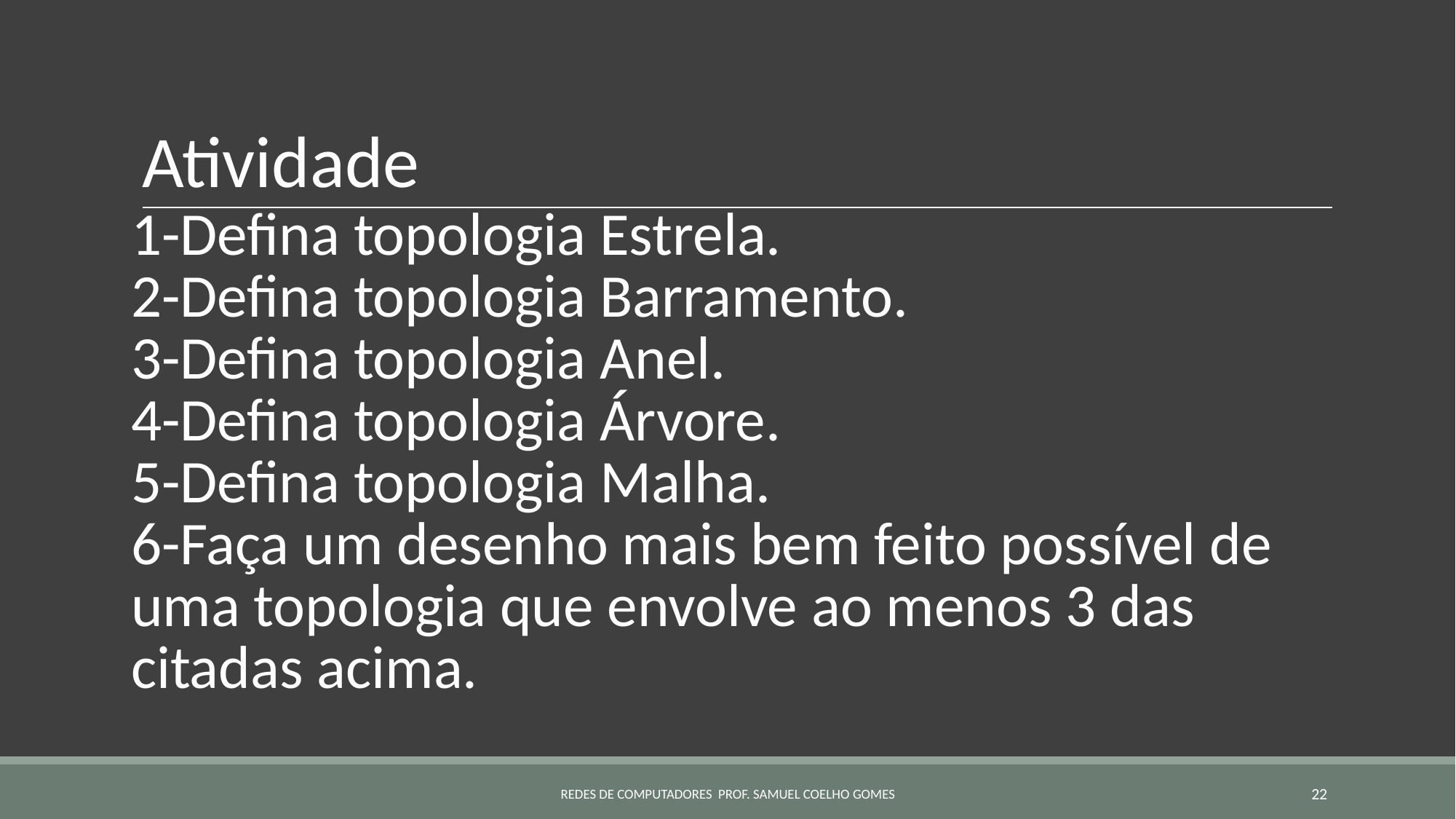

# Atividade
1-Defina topologia Estrela.
2-Defina topologia Barramento.
3-Defina topologia Anel.
4-Defina topologia Árvore.
5-Defina topologia Malha.
6-Faça um desenho mais bem feito possível de uma topologia que envolve ao menos 3 das citadas acima.

REDES DE COMPUTADORES  PROF. SAMUEL COELHO GOMES
22